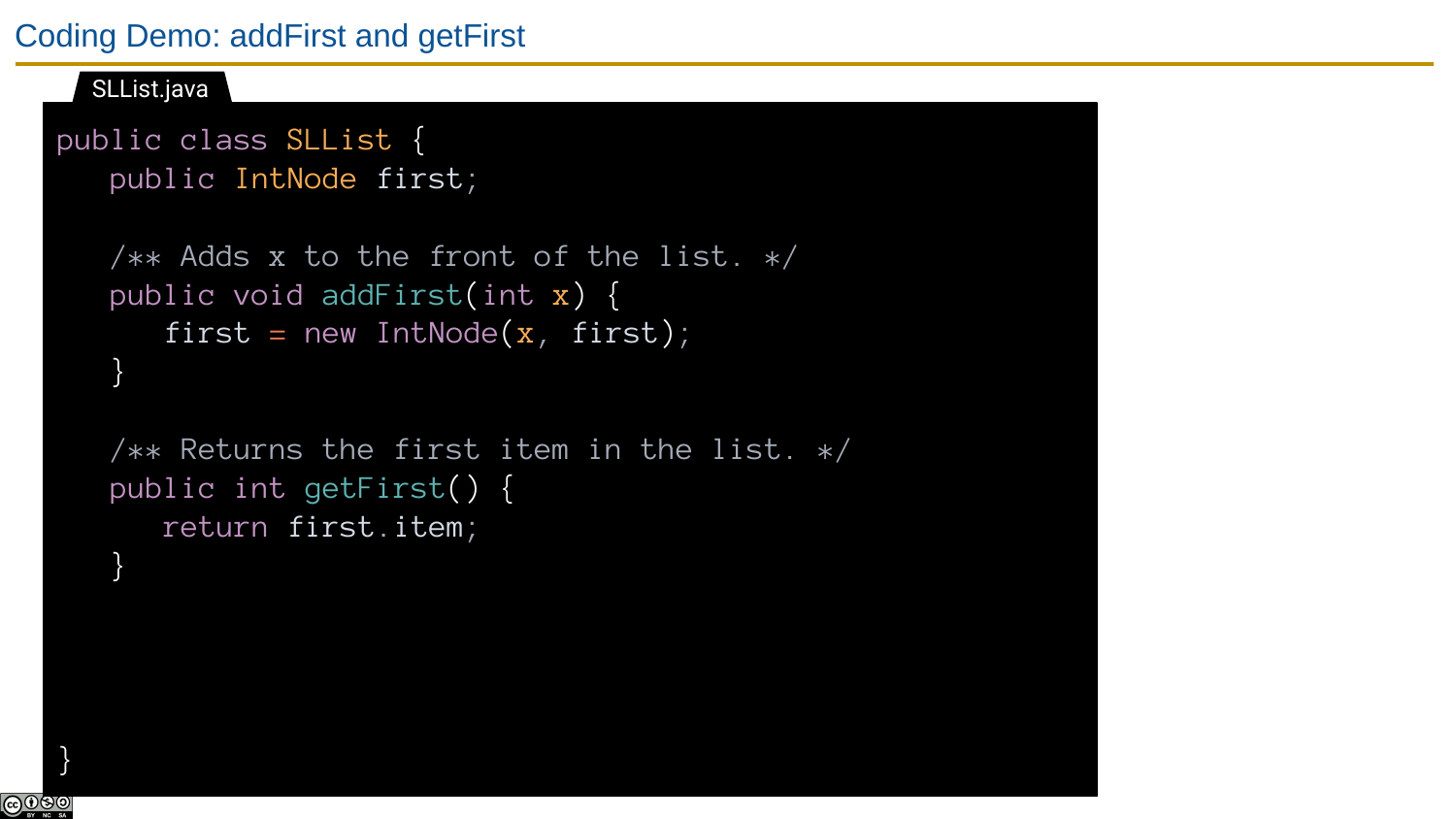

# Coding Demo: addFirst and getFirst
SLList.java
public class SLList {
   public IntNode first;

   /** Adds x to the front of the list. */
   public void addFirst(int x) {
      first = new IntNode(x, first);
   }

   /** Returns the first item in the list. */
   public int getFirst() {
      return first.item;
   }

}